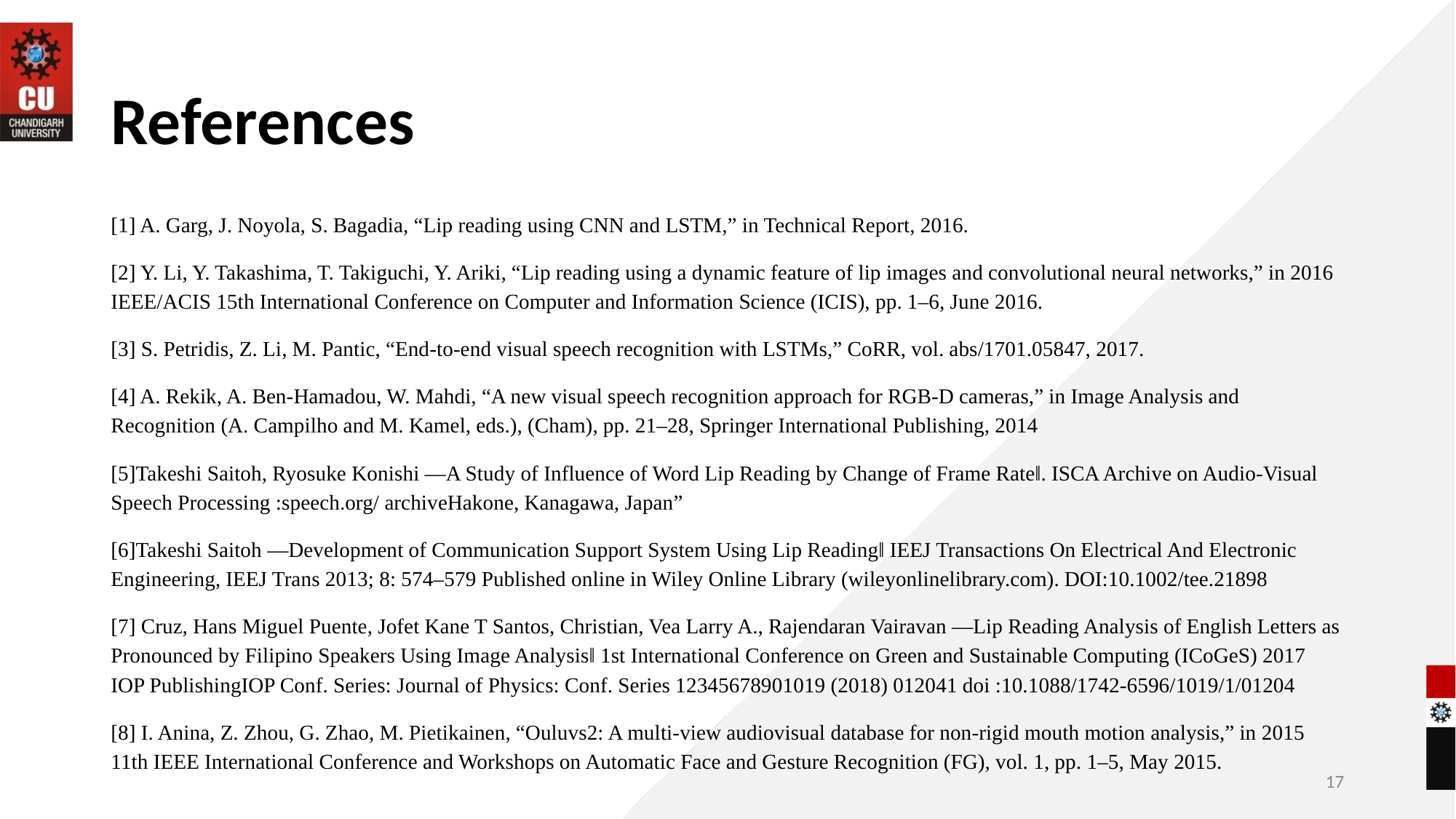

# References
[1] A. Garg, J. Noyola, S. Bagadia, “Lip reading using CNN and LSTM,” in Technical Report, 2016.
[2] Y. Li, Y. Takashima, T. Takiguchi, Y. Ariki, “Lip reading using a dynamic feature of lip images and convolutional neural networks,” in 2016 IEEE/ACIS 15th International Conference on Computer and Information Science (ICIS), pp. 1–6, June 2016.
[3] S. Petridis, Z. Li, M. Pantic, “End-to-end visual speech recognition with LSTMs,” CoRR, vol. abs/1701.05847, 2017.
[4] A. Rekik, A. Ben-Hamadou, W. Mahdi, “A new visual speech recognition approach for RGB-D cameras,” in Image Analysis and Recognition (A. Campilho and M. Kamel, eds.), (Cham), pp. 21–28, Springer International Publishing, 2014
[5]Takeshi Saitoh, Ryosuke Konishi ―A Study of Influence of Word Lip Reading by Change of Frame Rate‖. ISCA Archive on Audio-Visual Speech Processing :speech.org/ archiveHakone, Kanagawa, Japan”
[6]Takeshi Saitoh ―Development of Communication Support System Using Lip Reading‖ IEEJ Transactions On Electrical And Electronic Engineering, IEEJ Trans 2013; 8: 574–579 Published online in Wiley Online Library (wileyonlinelibrary.com). DOI:10.1002/tee.21898
[7] Cruz, Hans Miguel Puente, Jofet Kane T Santos, Christian, Vea Larry A., Rajendaran Vairavan ―Lip Reading Analysis of English Letters as Pronounced by Filipino Speakers Using Image Analysis‖ 1st International Conference on Green and Sustainable Computing (ICoGeS) 2017 IOP PublishingIOP Conf. Series: Journal of Physics: Conf. Series 12345678901019 (2018) 012041 doi :10.1088/1742-6596/1019/1/01204
[8] I. Anina, Z. Zhou, G. Zhao, M. Pietikainen, “Ouluvs2: A multi-view audiovisual database for non-rigid mouth motion analysis,” in 2015 11th IEEE International Conference and Workshops on Automatic Face and Gesture Recognition (FG), vol. 1, pp. 1–5, May 2015.

17